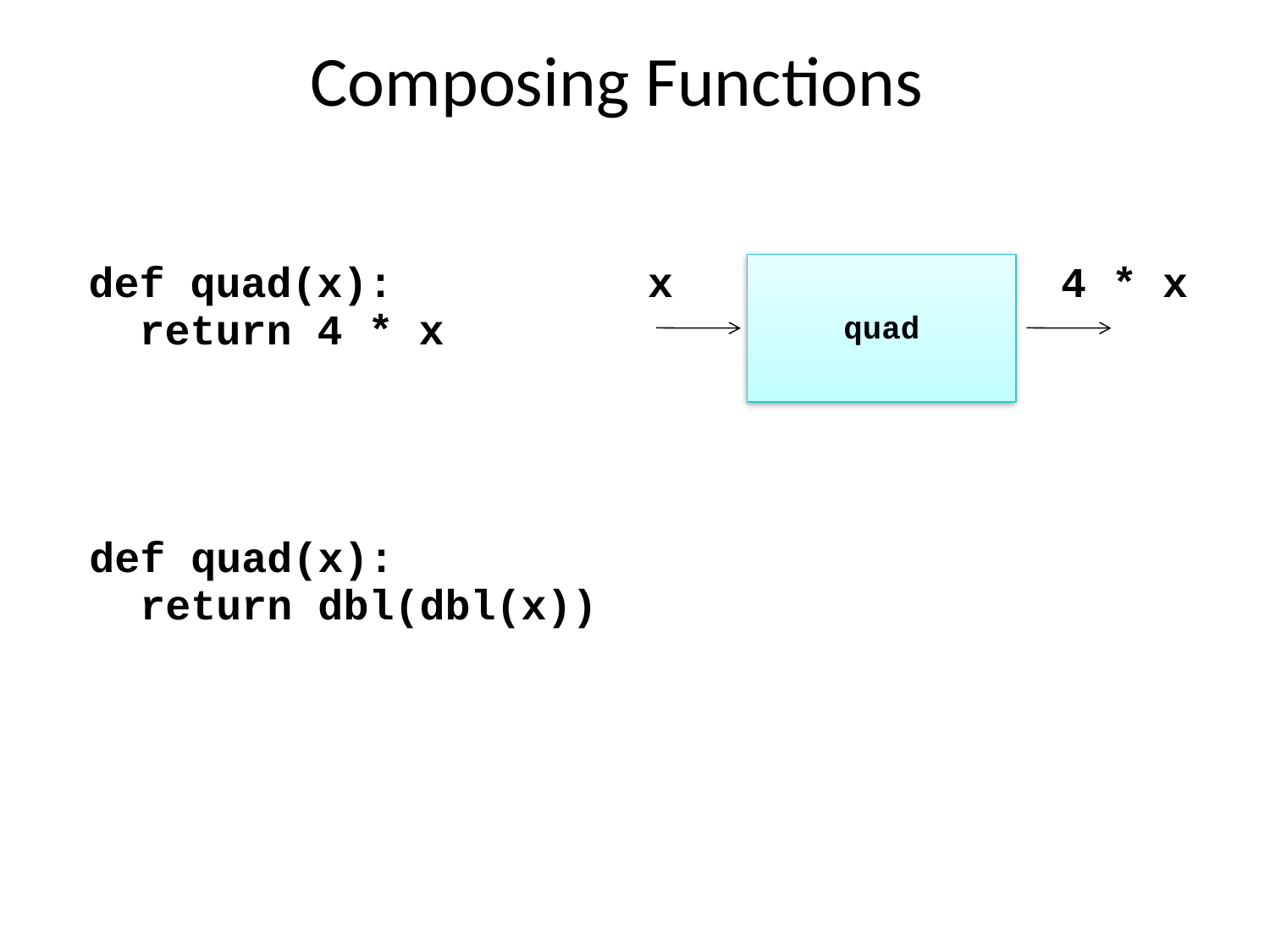

Composing Functions
def quad(x):
  return 4 * x
x
4 * x
quad
def quad(x):
  return dbl(dbl(x))